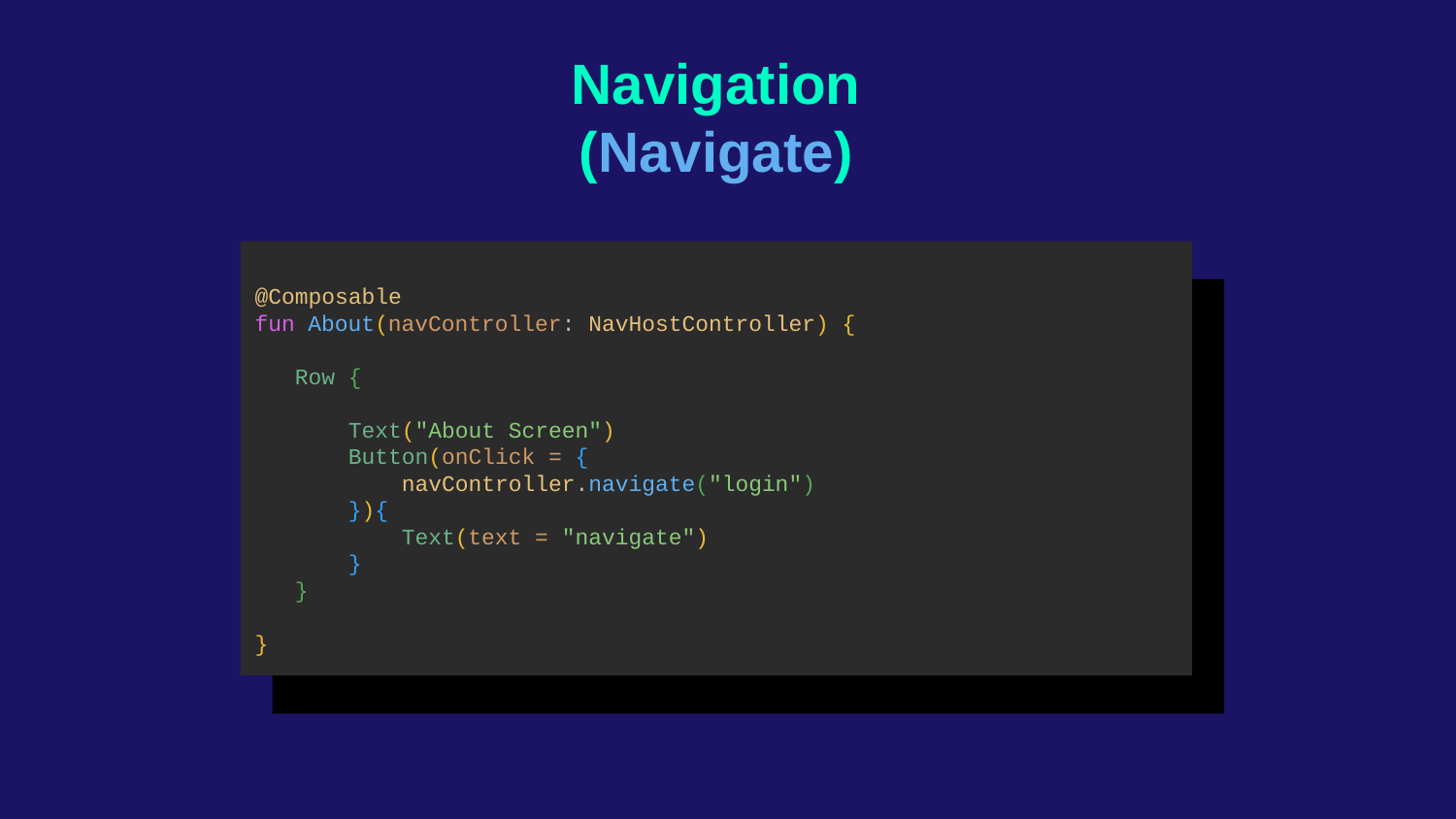

Navigation
(Navigate)

@Composable
fun About(navController: NavHostController) {

   Row {

       Text("About Screen")
       Button(onClick = {
           navController.navigate("login")
       }){
           Text(text = "navigate")
       }
   }

}